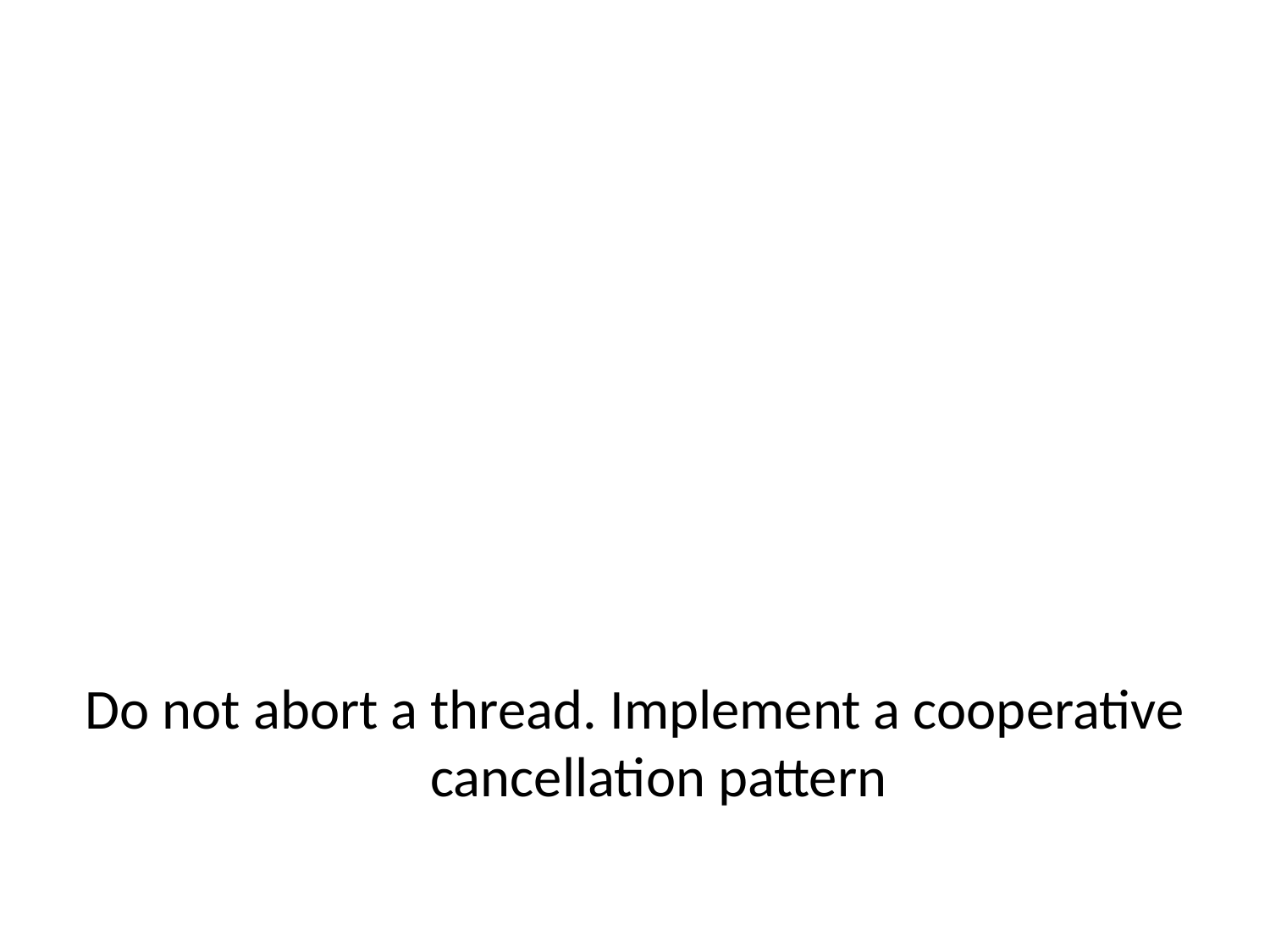

Do not abort a thread. Implement a cooperative cancellation pattern